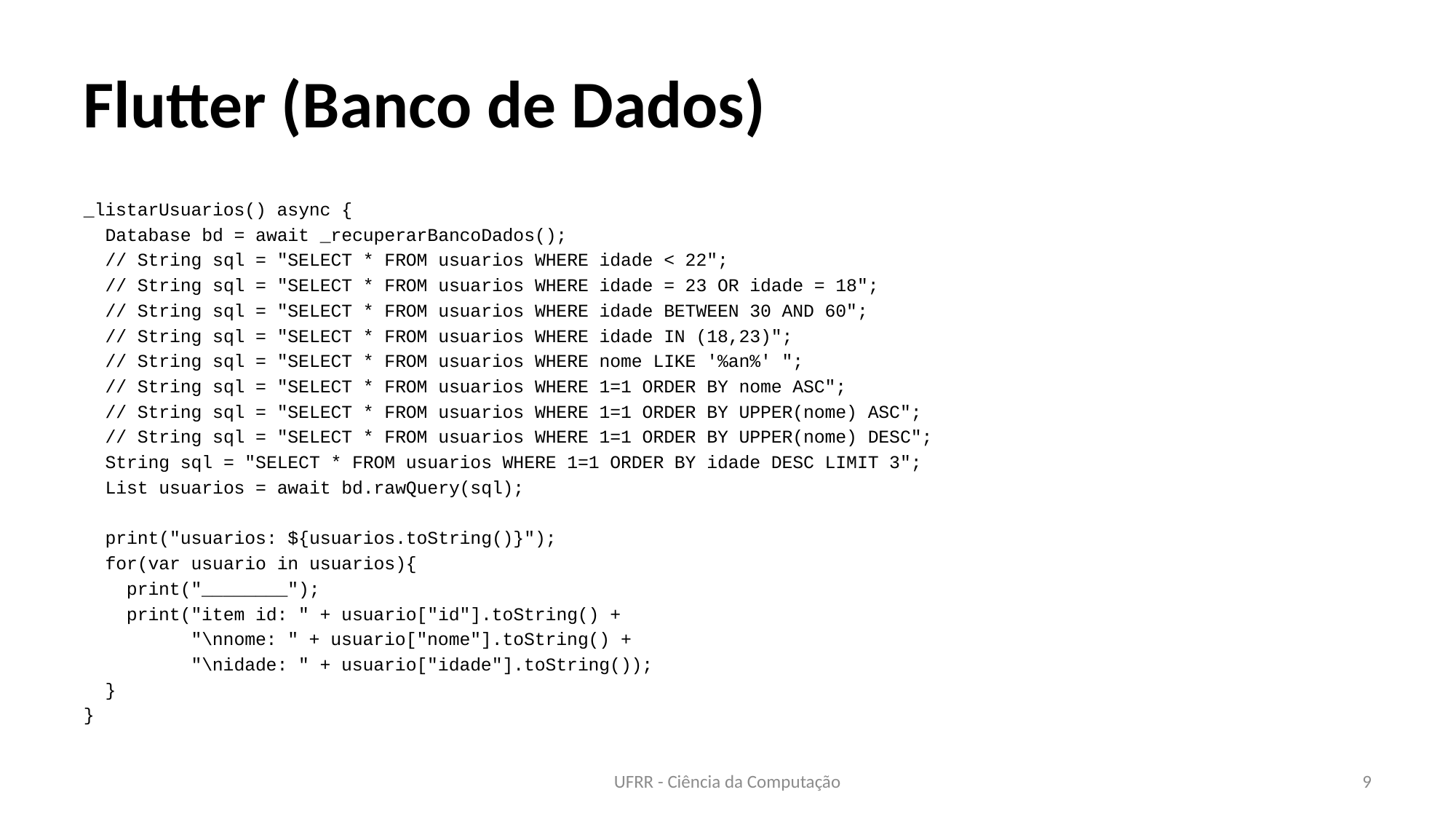

# Flutter (Banco de Dados)
_listarUsuarios() async {
  Database bd = await _recuperarBancoDados();
  // String sql = "SELECT * FROM usuarios WHERE idade < 22";
  // String sql = "SELECT * FROM usuarios WHERE idade = 23 OR idade = 18";
  // String sql = "SELECT * FROM usuarios WHERE idade BETWEEN 30 AND 60";
  // String sql = "SELECT * FROM usuarios WHERE idade IN (18,23)";
  // String sql = "SELECT * FROM usuarios WHERE nome LIKE '%an%' ";
  // String sql = "SELECT * FROM usuarios WHERE 1=1 ORDER BY nome ASC";
  // String sql = "SELECT * FROM usuarios WHERE 1=1 ORDER BY UPPER(nome) ASC";
  // String sql = "SELECT * FROM usuarios WHERE 1=1 ORDER BY UPPER(nome) DESC";
  String sql = "SELECT * FROM usuarios WHERE 1=1 ORDER BY idade DESC LIMIT 3";
  List usuarios = await bd.rawQuery(sql);

  print("usuarios: ${usuarios.toString()}");
  for(var usuario in usuarios){
    print("________");
    print("item id: " + usuario["id"].toString() +
          "\nnome: " + usuario["nome"].toString() +
          "\nidade: " + usuario["idade"].toString());
  }
}
UFRR - Ciência da Computação
9